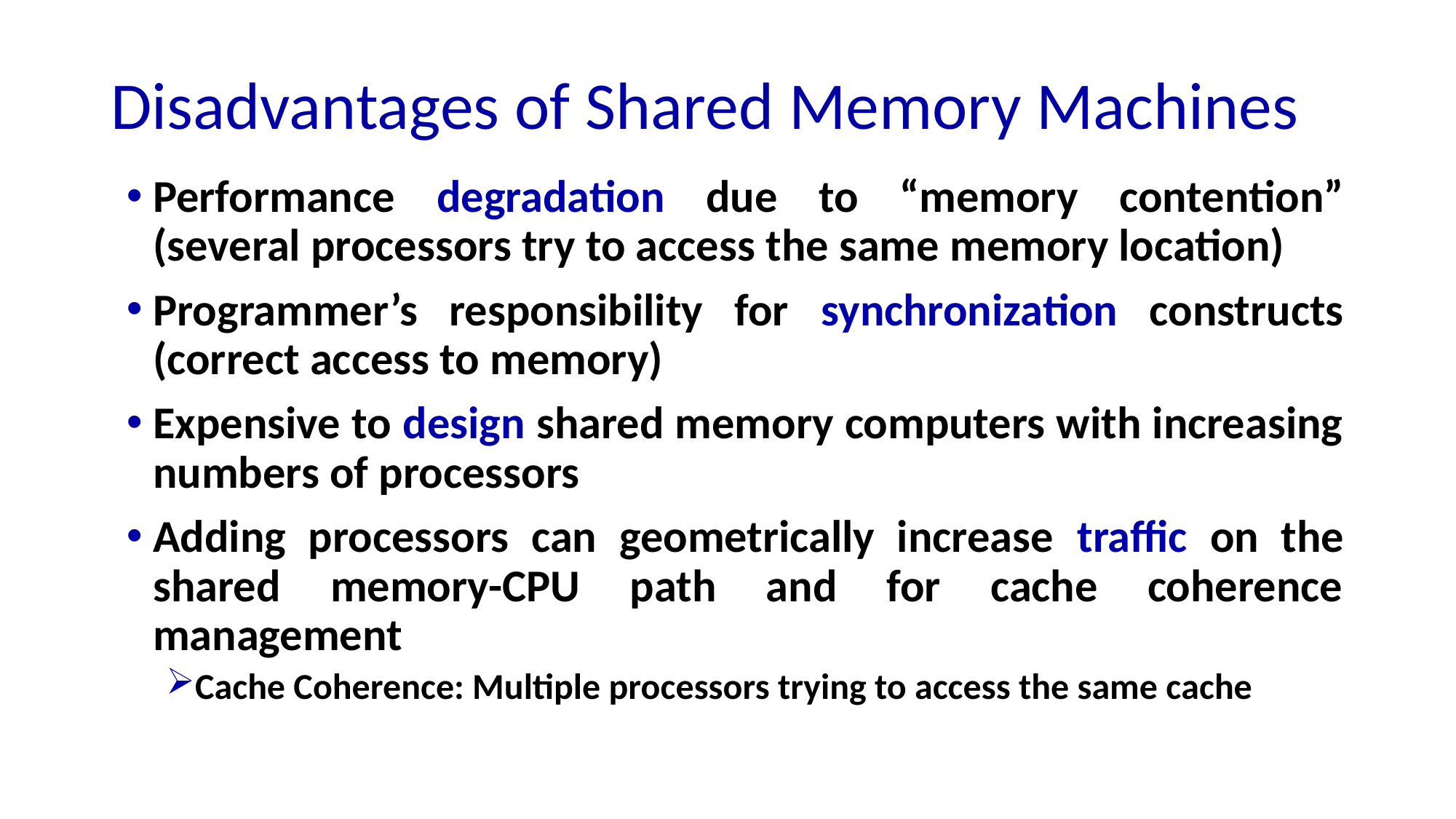

# Disadvantages of Shared Memory Machines
Performance degradation due to “memory contention” (several processors try to access the same memory location)
Programmer’s responsibility for synchronization constructs (correct access to memory)
Expensive to design shared memory computers with increasing numbers of processors
Adding processors can geometrically increase traffic on the shared memory-CPU path and for cache coherence management
Cache Coherence: Multiple processors trying to access the same cache